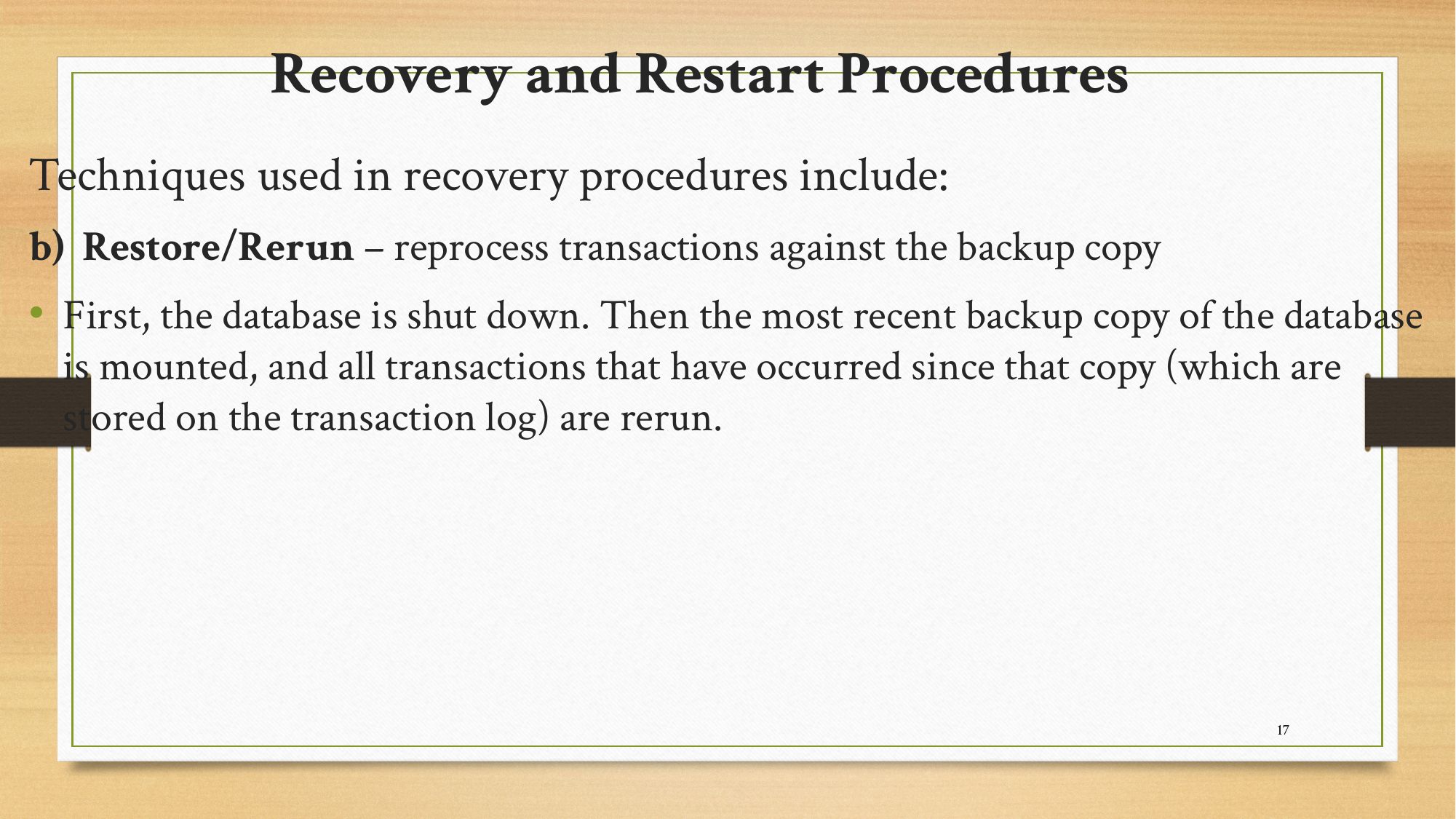

# Recovery and Restart Procedures
Techniques used in recovery procedures include:
b)  Restore/Rerun – reprocess transactions against the backup copy
First, the database is shut down. Then the most recent backup copy of the database is mounted, and all transactions that have occurred since that copy (which are stored on the transaction log) are rerun.

17